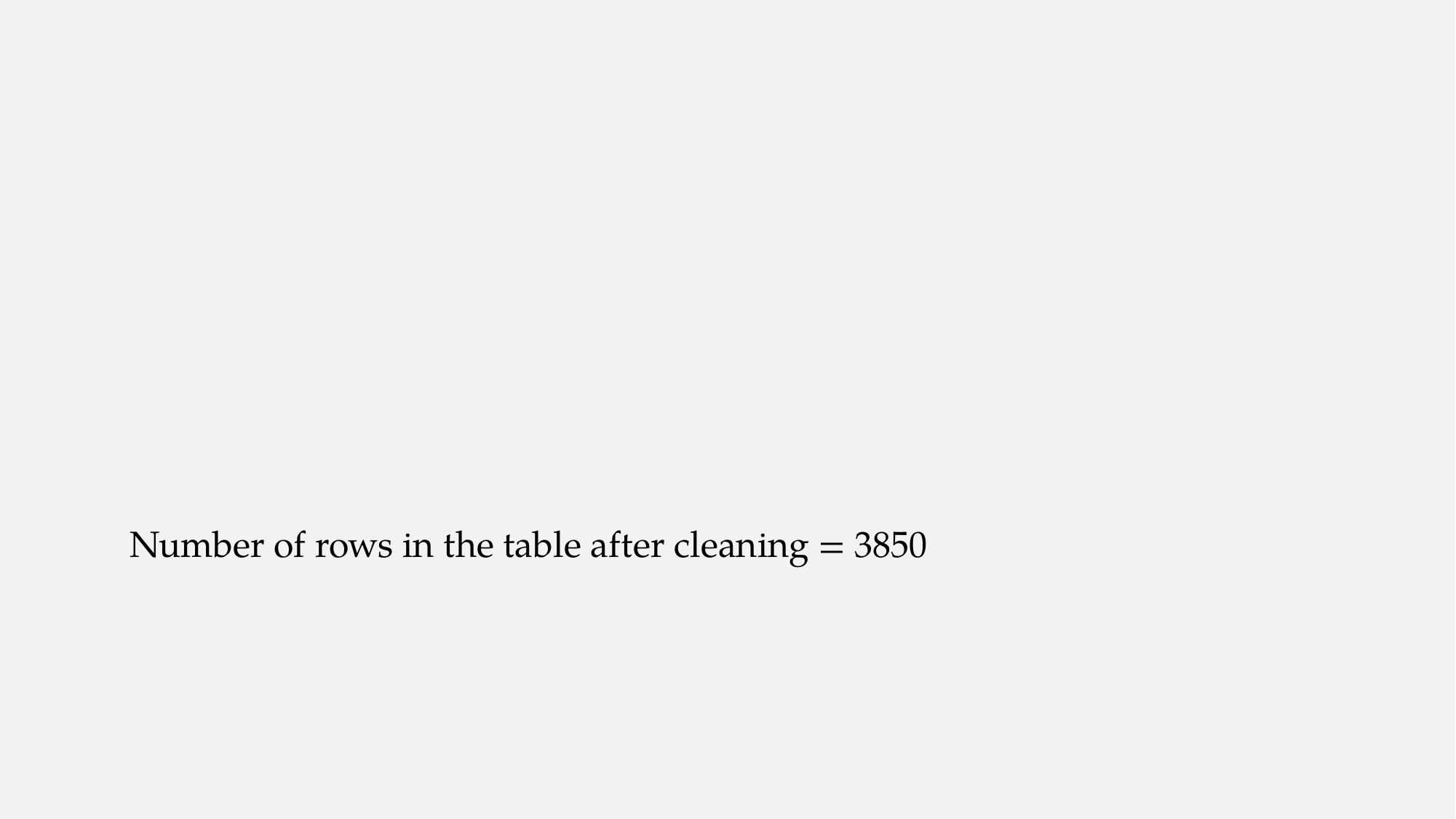

Number of rows in the table after cleaning = 3850